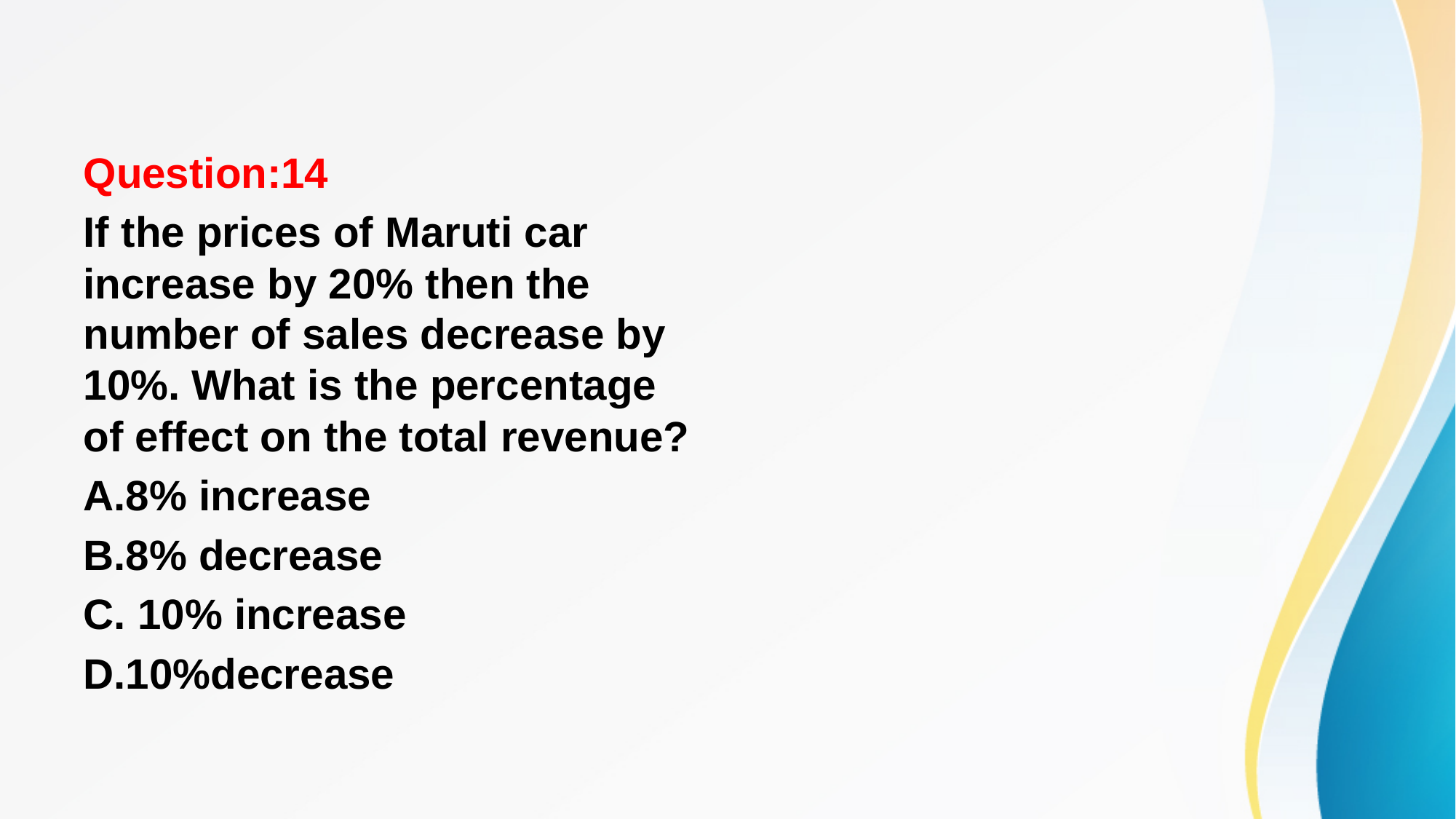

#
Question:14
If the prices of Maruti car increase by 20% then the number of sales decrease by 10%. What is the percentage of effect on the total revenue?
A.8% increase
B.8% decrease
C. 10% increase
D.10%decrease